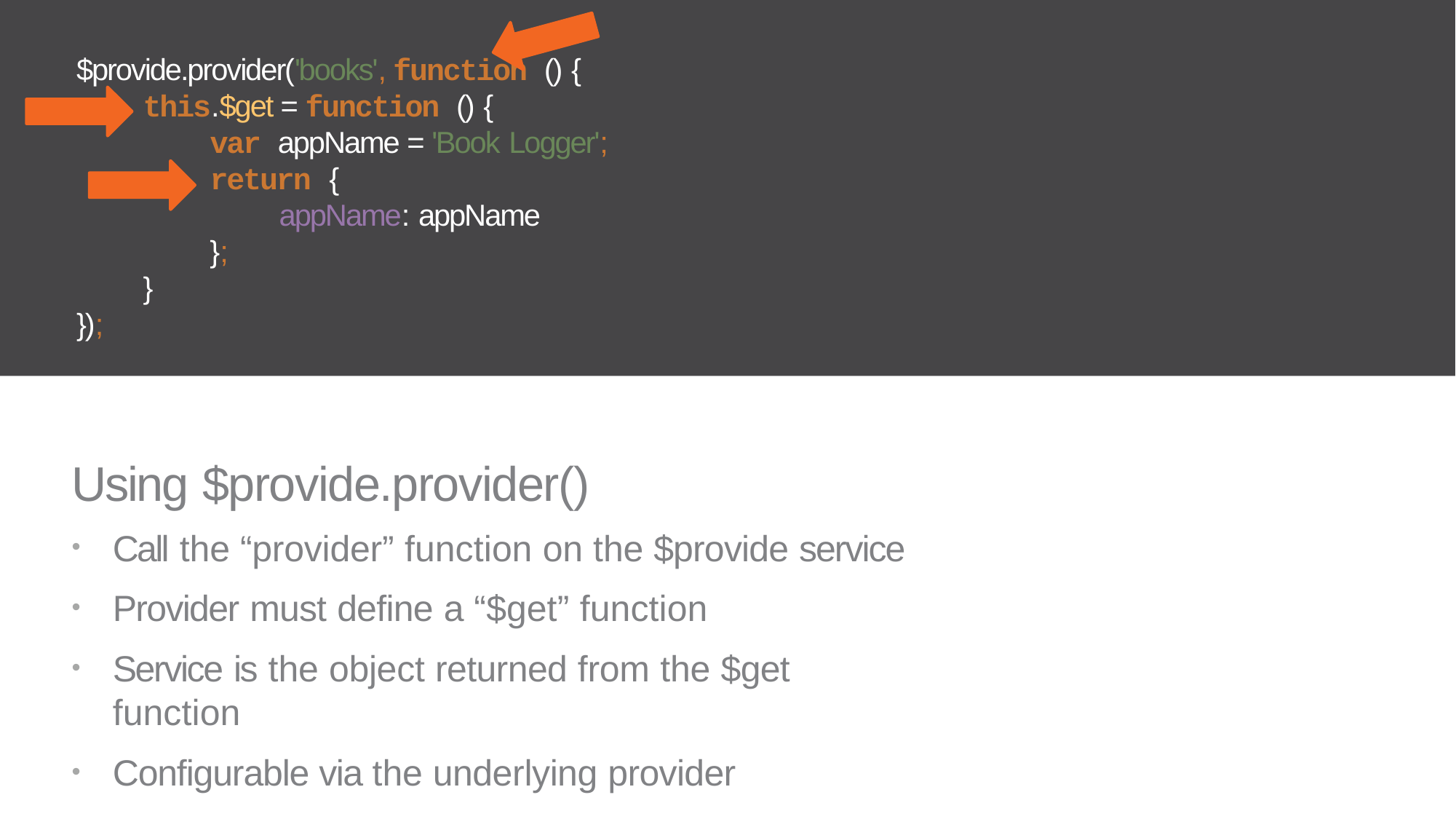

$provide.provider('books', function () {
this.$get = function () {
var appName = 'Book Logger';
return {
appName: appName
};
}
});

Using $provide.provider()
Call the “provider” function on the $provide service
Provider must define a “$get” function
Service is the object returned from the $get function
Configurable via the underlying provider